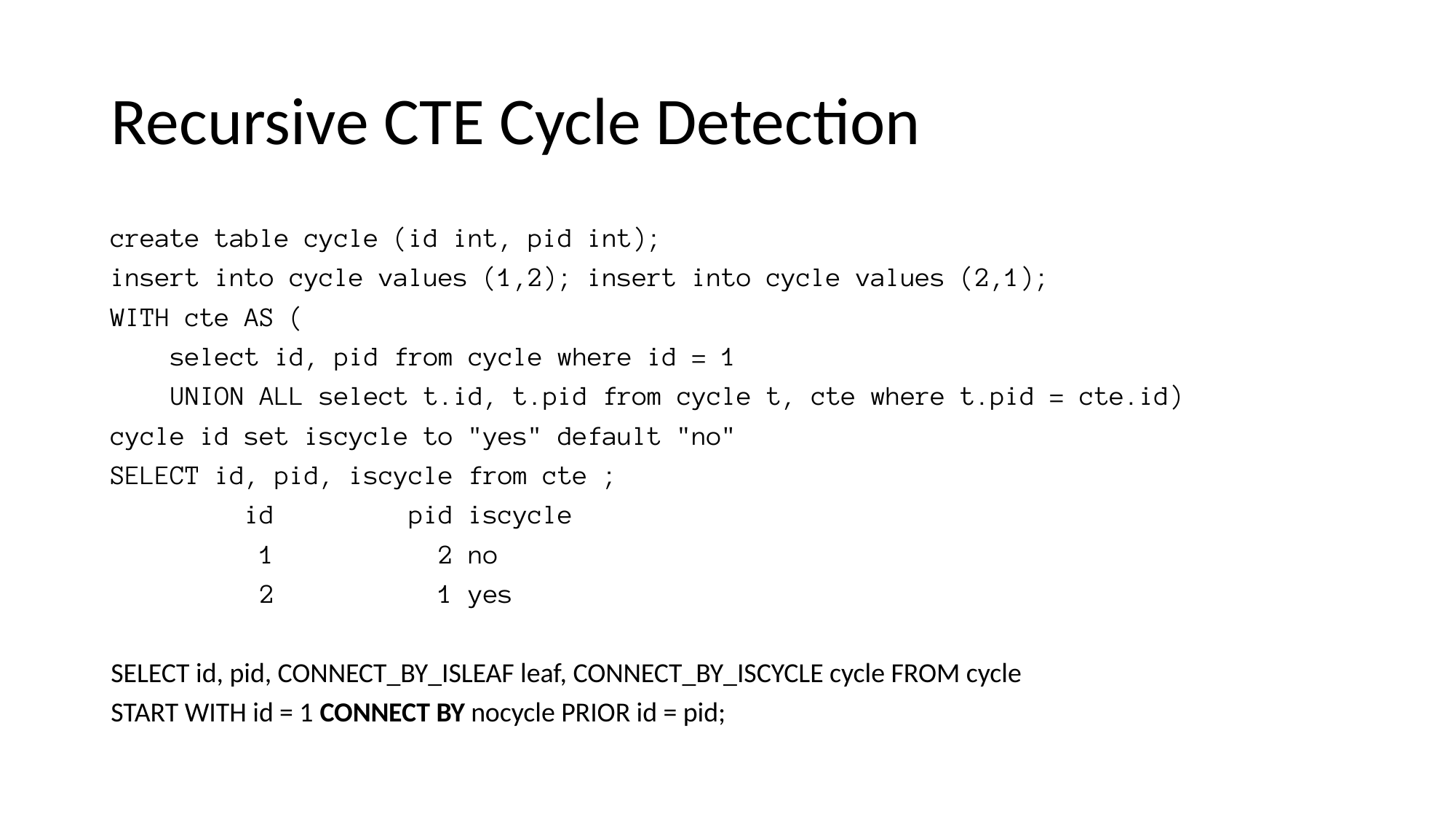

# Recursive CTE Cycle Detection
create table cycle (id int, pid int);
insert into cycle values (1,2); insert into cycle values (2,1);
WITH cte AS (
    select id, pid from cycle where id = 1
    UNION ALL select t.id, t.pid from cycle t, cte where t.pid = cte.id)
cycle id set iscycle to "yes" default "no"
SELECT id, pid, iscycle from cte ;
         id         pid iscycle
          1           2 no
          2           1 yes

SELECT id, pid, CONNECT_BY_ISLEAF leaf, CONNECT_BY_ISCYCLE cycle FROM cycle
START WITH id = 1 CONNECT BY nocycle PRIOR id = pid;